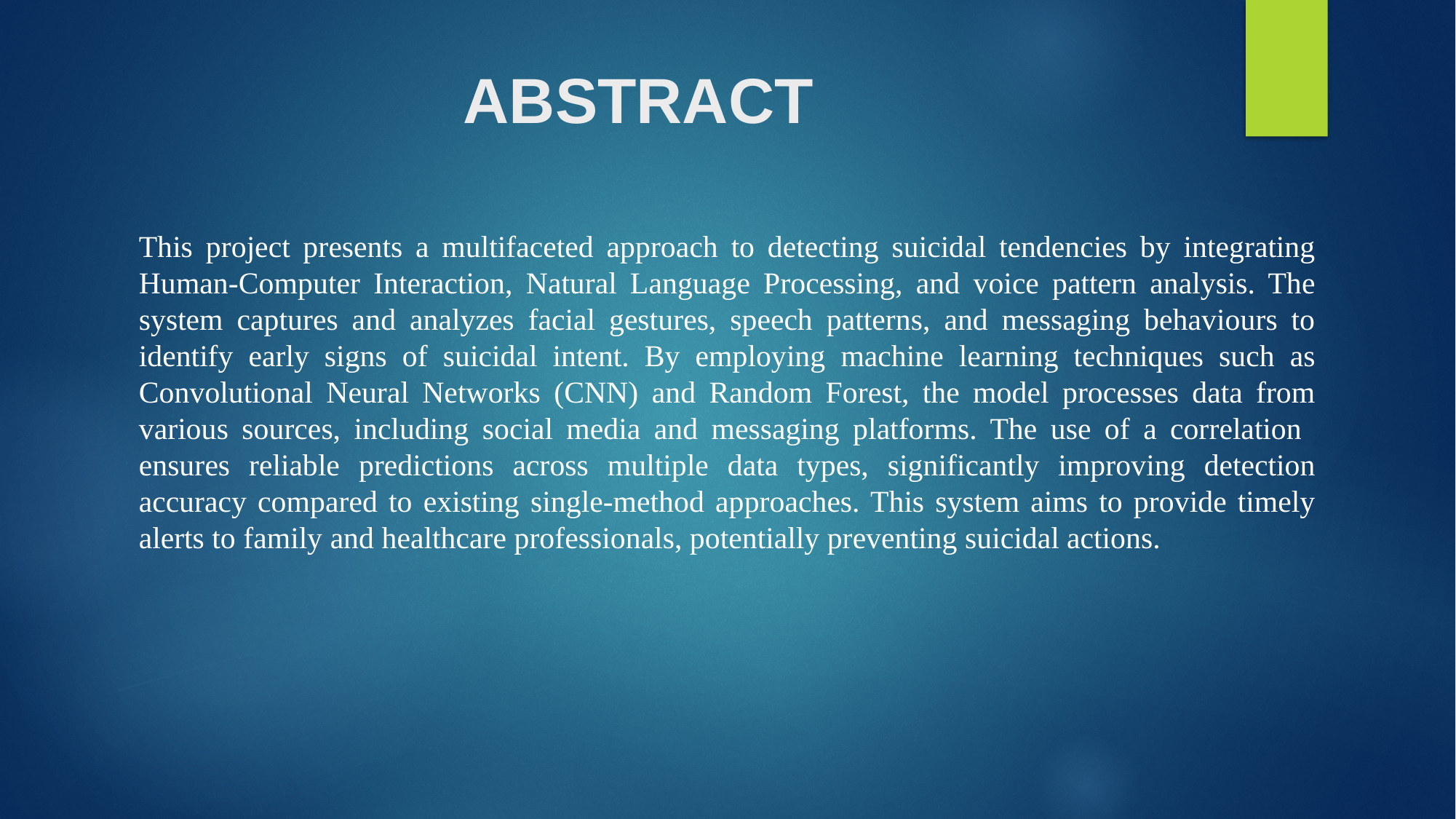

# ABSTRACT
This project presents a multifaceted approach to detecting suicidal tendencies by integrating Human-Computer Interaction, Natural Language Processing, and voice pattern analysis. The system captures and analyzes facial gestures, speech patterns, and messaging behaviours to identify early signs of suicidal intent. By employing machine learning techniques such as Convolutional Neural Networks (CNN) and Random Forest, the model processes data from various sources, including social media and messaging platforms. The use of a correlation  ensures reliable predictions across multiple data types, significantly improving detection accuracy compared to existing single-method approaches. This system aims to provide timely alerts to family and healthcare professionals, potentially preventing suicidal actions.